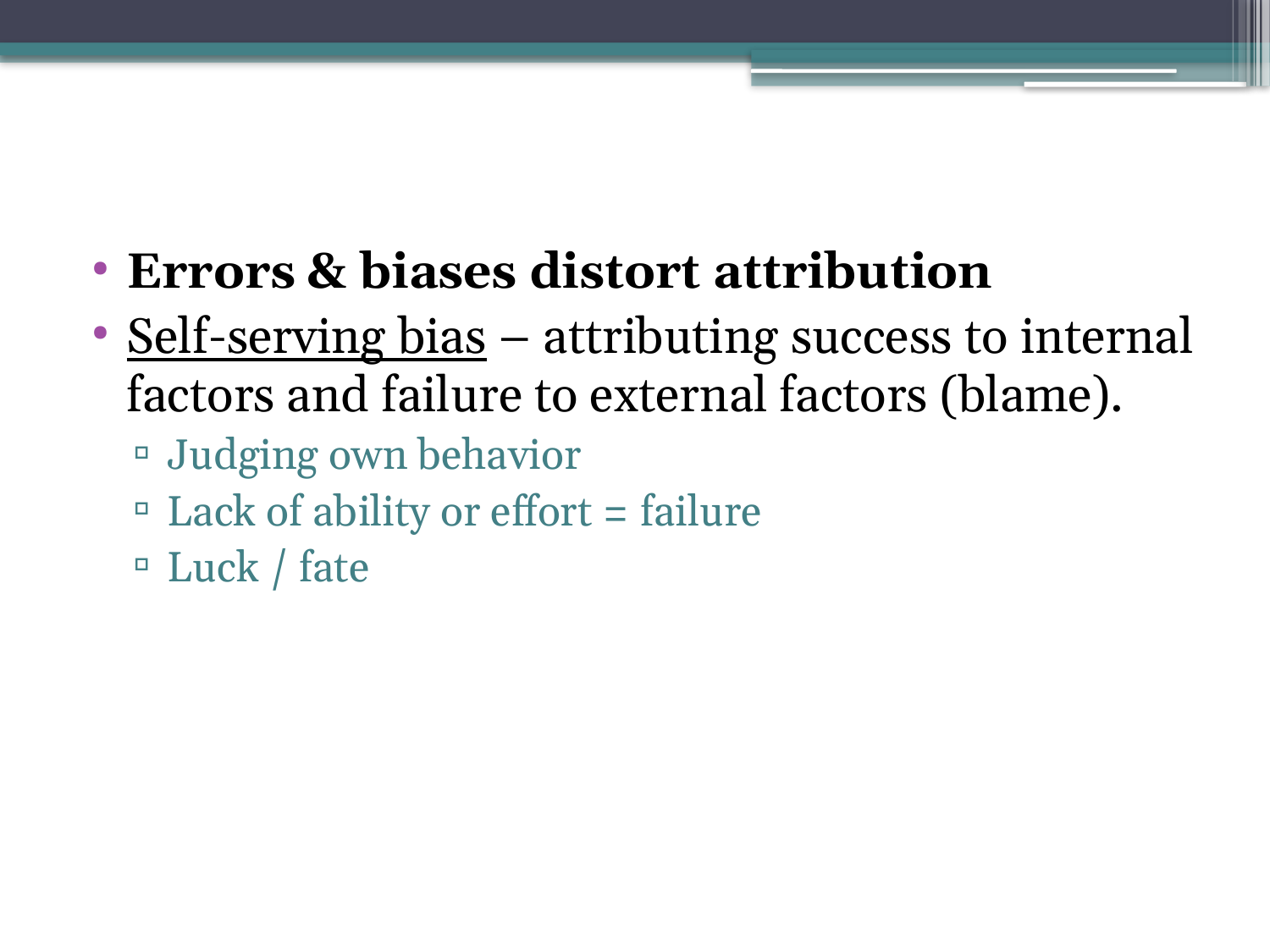

Errors & biases distort attribution
Self-serving bias – attributing success to internal factors and failure to external factors (blame).
Judging own behavior
Lack of ability or effort = failure
Luck / fate